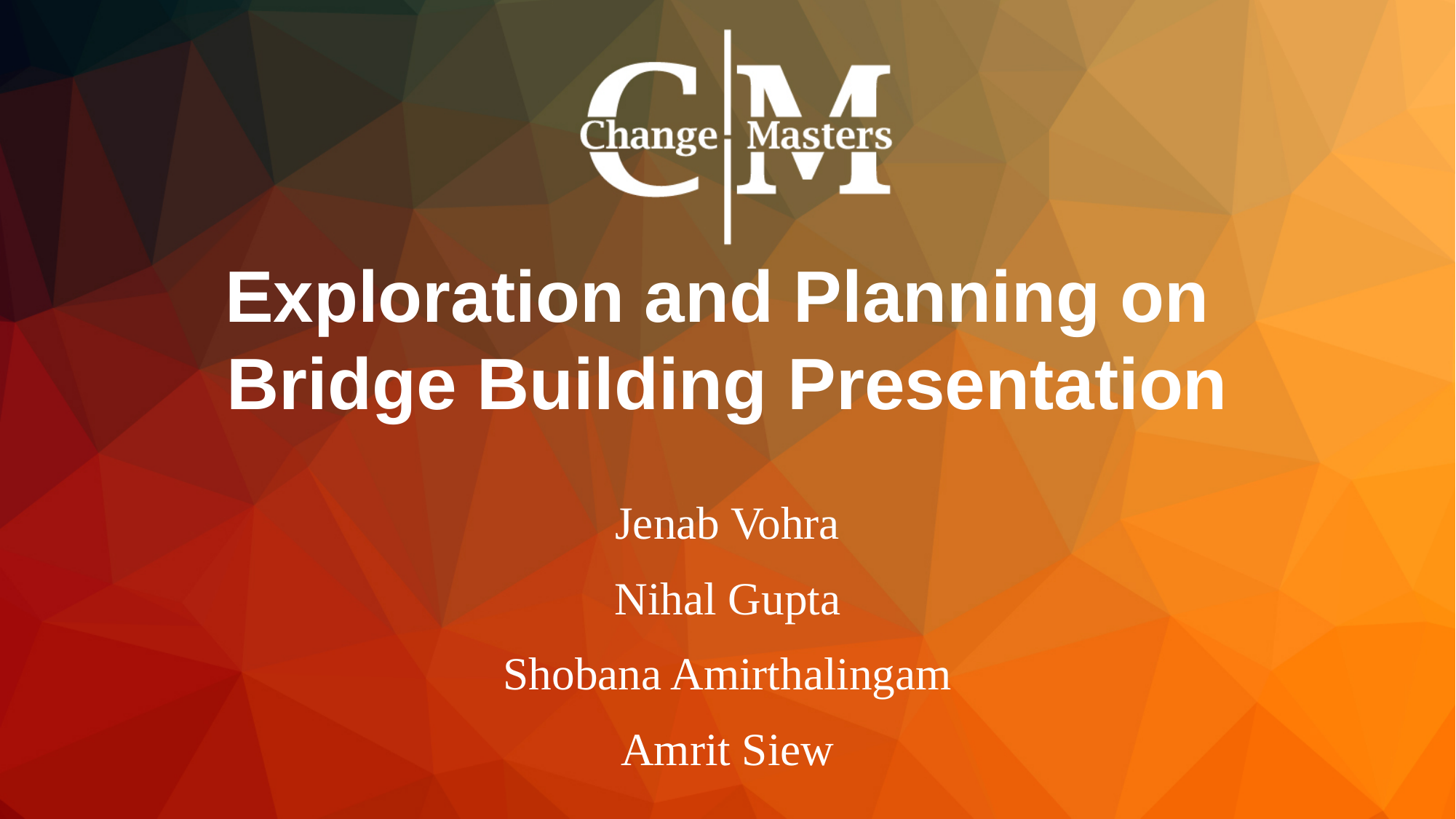

Exploration and Planning on
Bridge Building Presentation
Jenab Vohra
Nihal Gupta
Shobana Amirthalingam
Amrit Siew